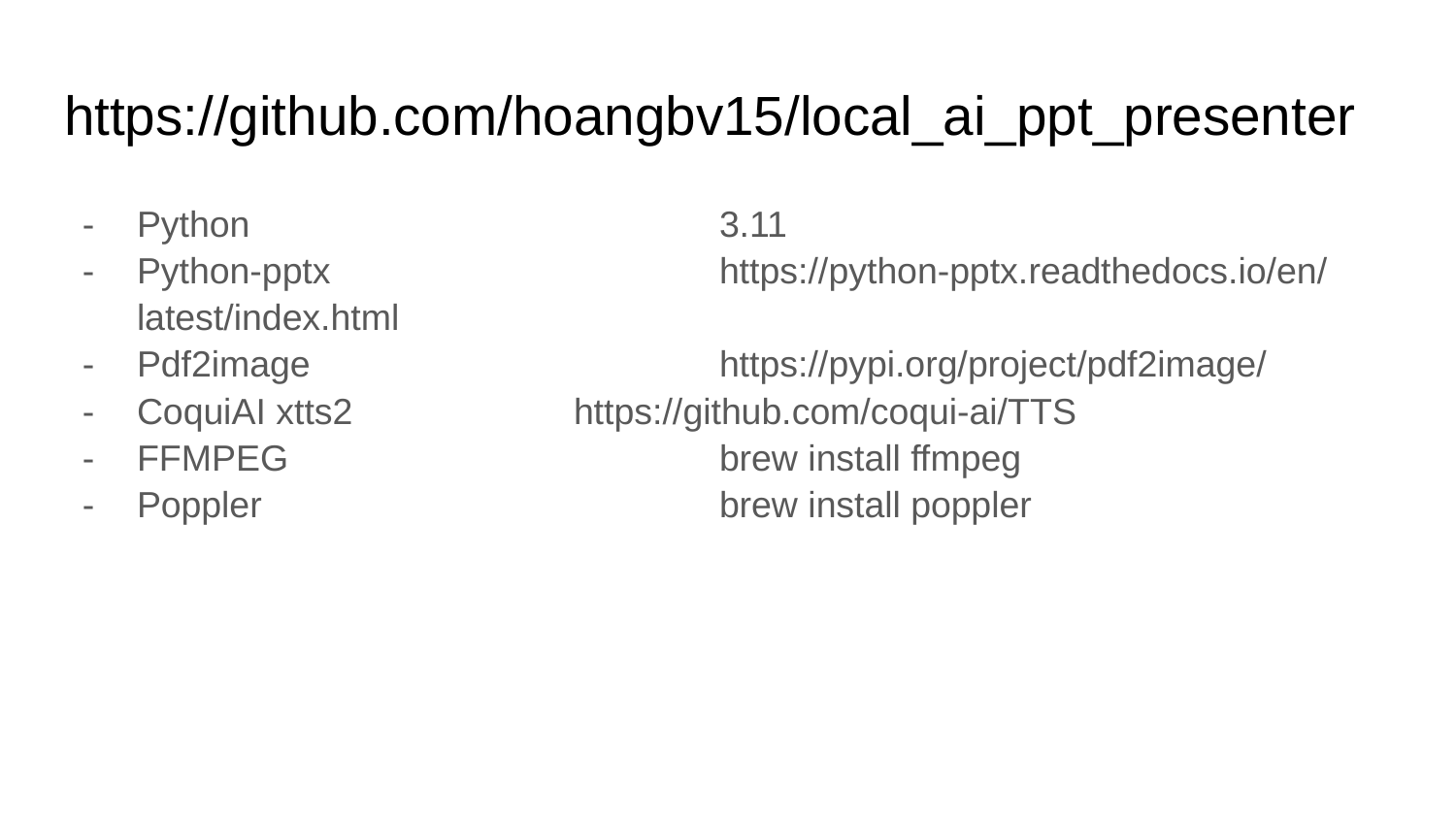

# https://github.com/hoangbv15/local_ai_ppt_presenter
Python				3.11
Python-pptx			https://python-pptx.readthedocs.io/en/latest/index.html
Pdf2image			https://pypi.org/project/pdf2image/
CoquiAI xtts2 		https://github.com/coqui-ai/TTS
FFMPEG			brew install ffmpeg
Poppler				brew install poppler